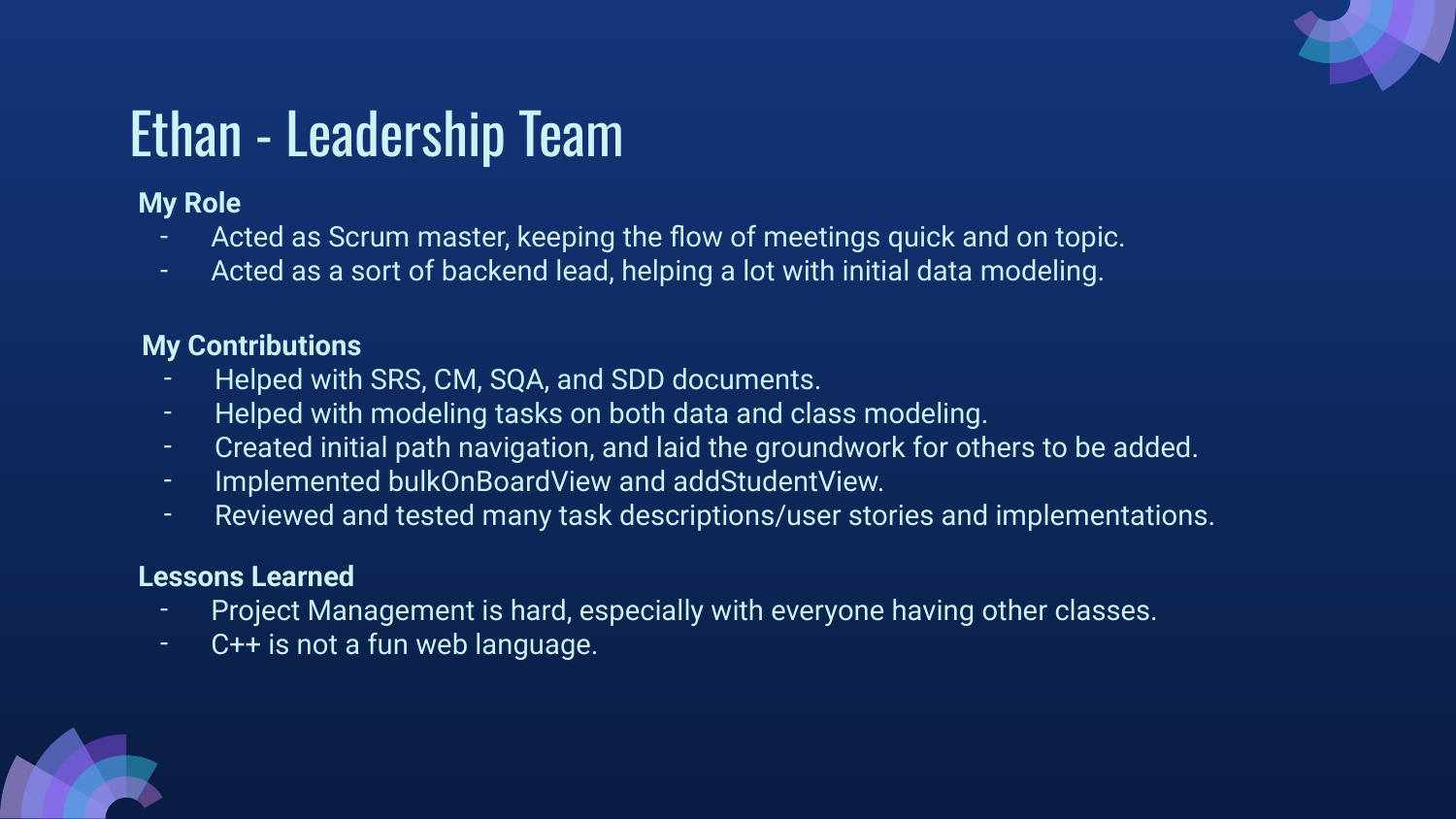

# Ethan - Leadership Team
My Role
Acted as Scrum master, keeping the flow of meetings quick and on topic.
Acted as a sort of backend lead, helping a lot with initial data modeling.

My Contributions
Helped with SRS, CM, SQA, and SDD documents.
Helped with modeling tasks on both data and class modeling.
Created initial path navigation, and laid the groundwork for others to be added.
Implemented bulkOnBoardView and addStudentView.
Reviewed and tested many task descriptions/user stories and implementations.
Lessons Learned
Project Management is hard, especially with everyone having other classes.
C++ is not a fun web language.